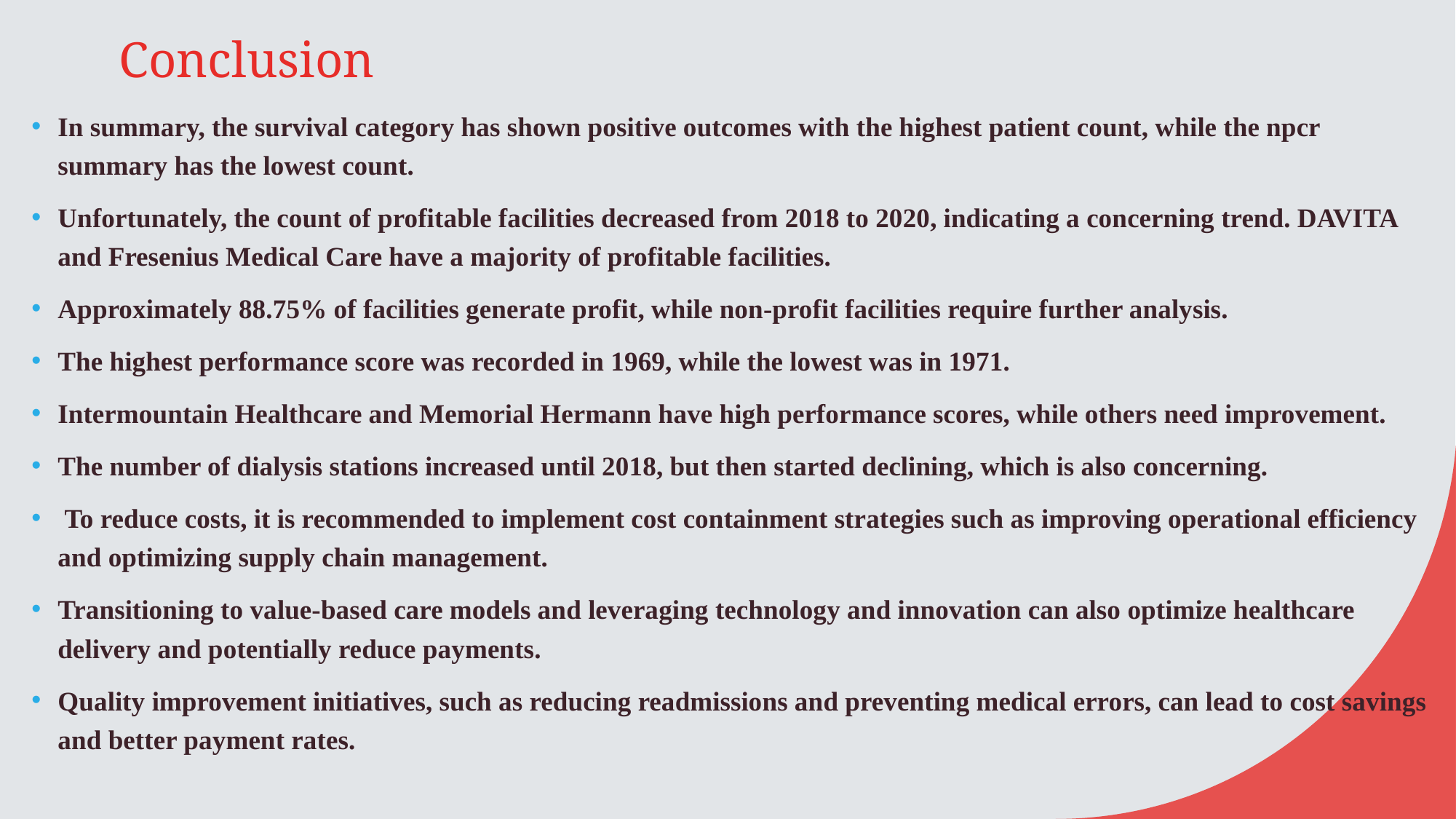

# Conclusion
In summary, the survival category has shown positive outcomes with the highest patient count, while the npcr summary has the lowest count.
Unfortunately, the count of profitable facilities decreased from 2018 to 2020, indicating a concerning trend. DAVITA and Fresenius Medical Care have a majority of profitable facilities.
Approximately 88.75% of facilities generate profit, while non-profit facilities require further analysis.
The highest performance score was recorded in 1969, while the lowest was in 1971.
Intermountain Healthcare and Memorial Hermann have high performance scores, while others need improvement.
The number of dialysis stations increased until 2018, but then started declining, which is also concerning.
 To reduce costs, it is recommended to implement cost containment strategies such as improving operational efficiency and optimizing supply chain management.
Transitioning to value-based care models and leveraging technology and innovation can also optimize healthcare delivery and potentially reduce payments.
Quality improvement initiatives, such as reducing readmissions and preventing medical errors, can lead to cost savings and better payment rates.